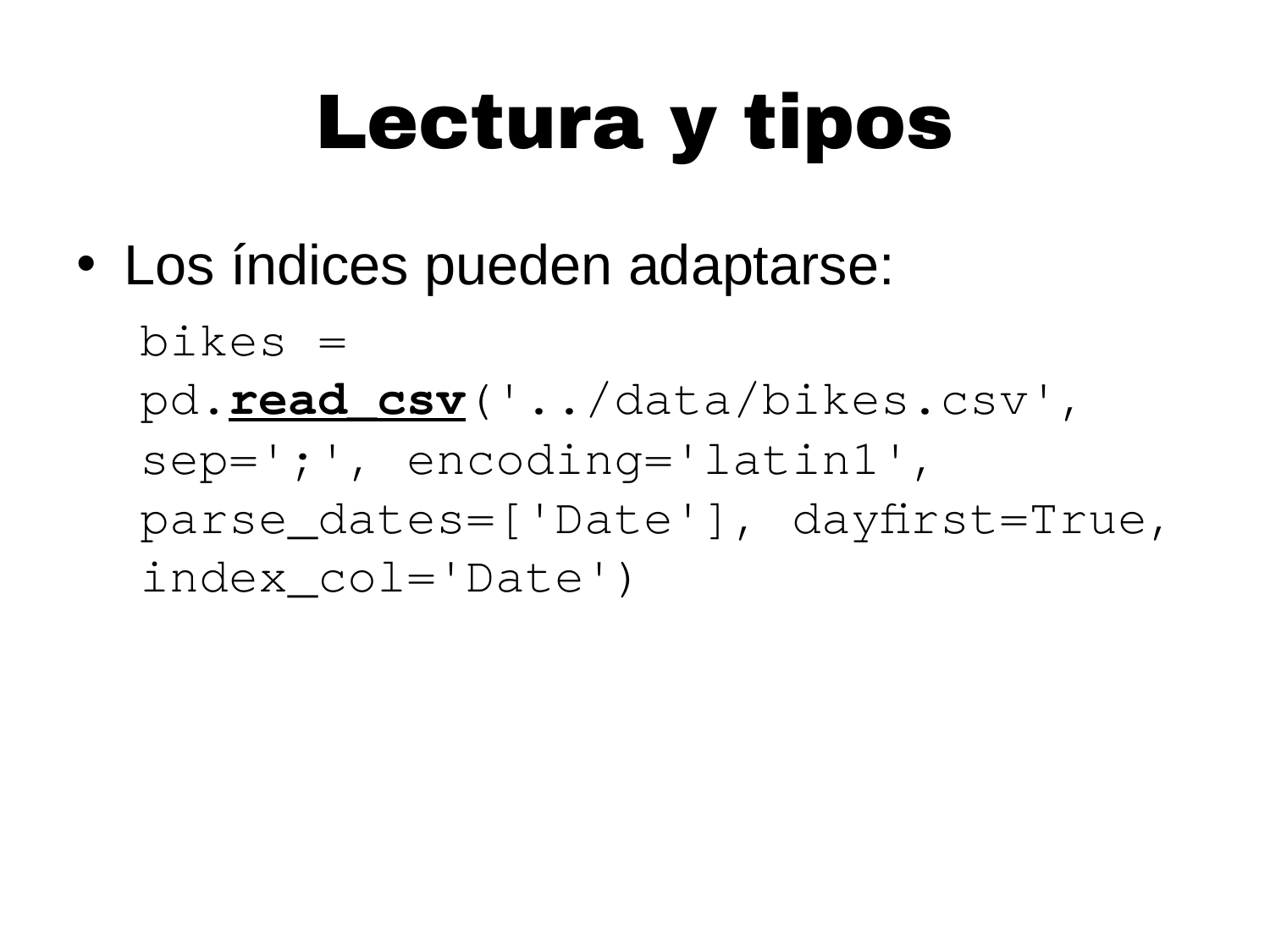

# Lectura y tipos
Los índices pueden adaptarse:
bikes = pd.read_csv('../data/bikes.csv', sep=';', encoding='latin1', parse_dates=['Date'], dayfirst=True, index_col='Date')